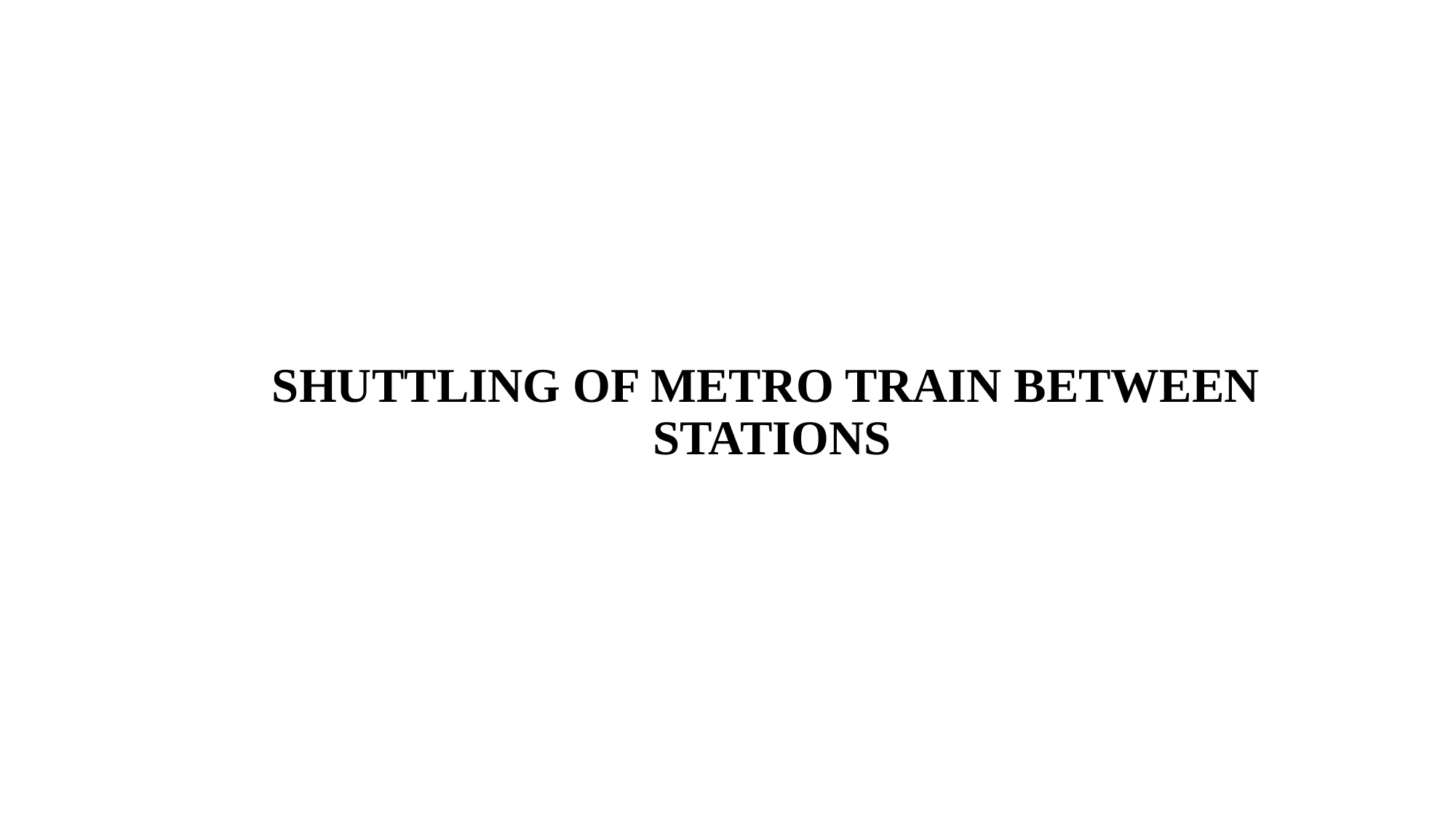

# SHUTTLING OF METRO TRAIN BETWEEN STATIONS